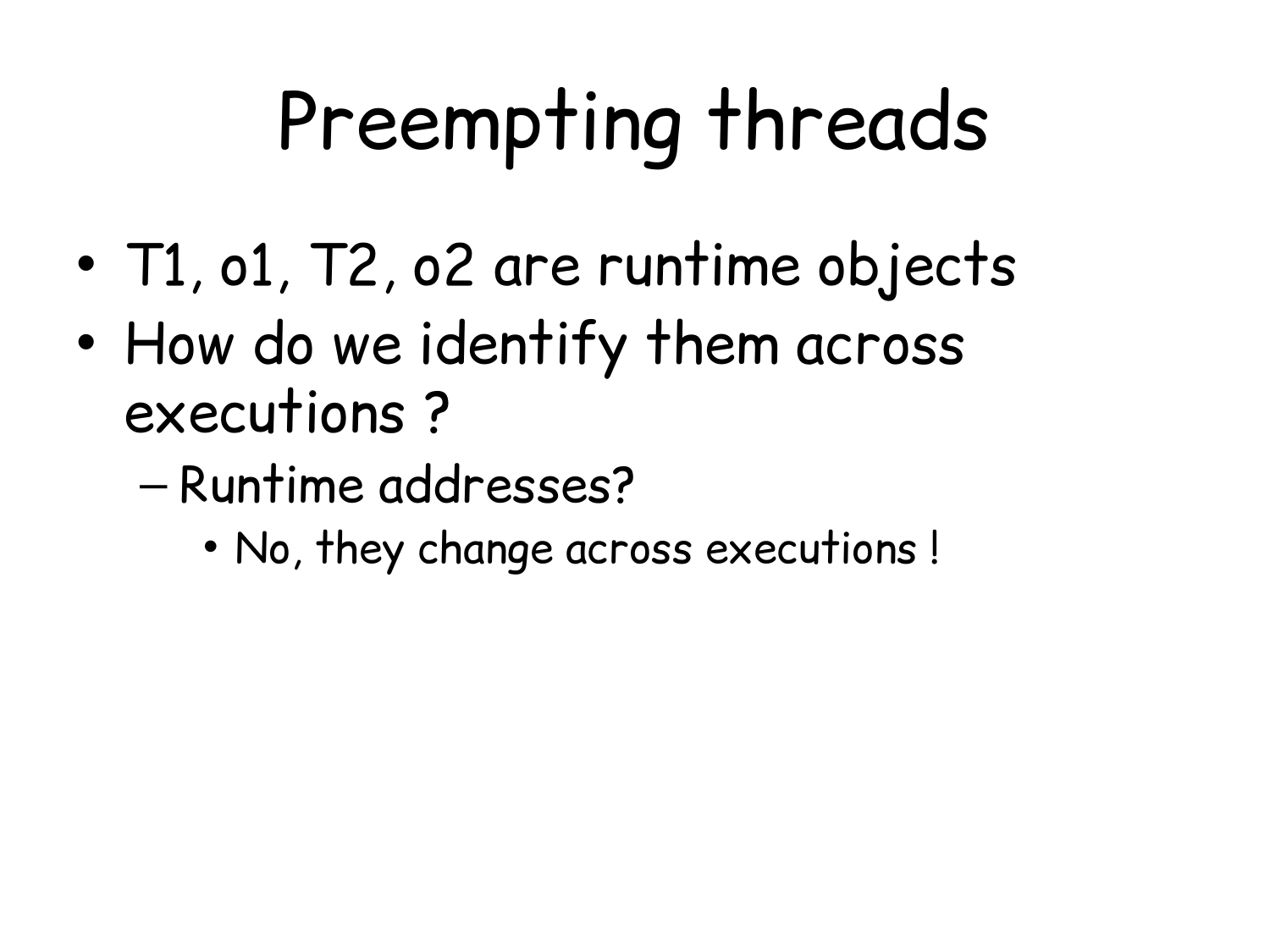

# Preempting threads
T1, o1, T2, o2 are runtime objects
How do we identify them across executions ?
Runtime addresses?
No, they change across executions !